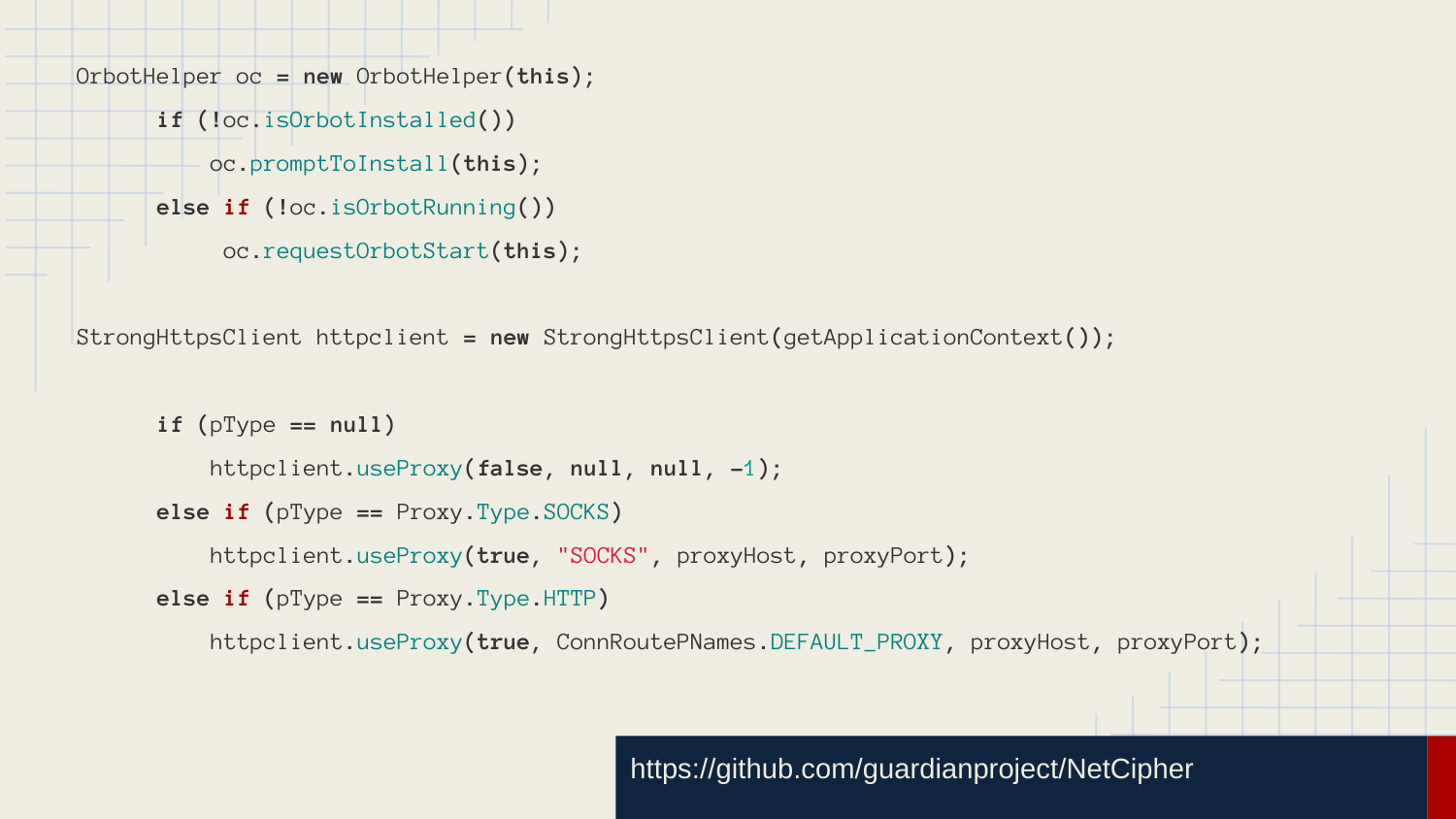

OrbotHelper oc = new OrbotHelper(this);
        if (!oc.isOrbotInstalled())
            oc.promptToInstall(this);
        else if (!oc.isOrbotRunning())
             oc.requestOrbotStart(this);

  StrongHttpsClient httpclient = new StrongHttpsClient(getApplicationContext());

        if (pType == null)
            httpclient.useProxy(false, null, null, -1);
        else if (pType == Proxy.Type.SOCKS)
            httpclient.useProxy(true, "SOCKS", proxyHost, proxyPort);
        else if (pType == Proxy.Type.HTTP)
            httpclient.useProxy(true, ConnRoutePNames.DEFAULT_PROXY, proxyHost, proxyPort);

https://github.com/guardianproject/NetCipher